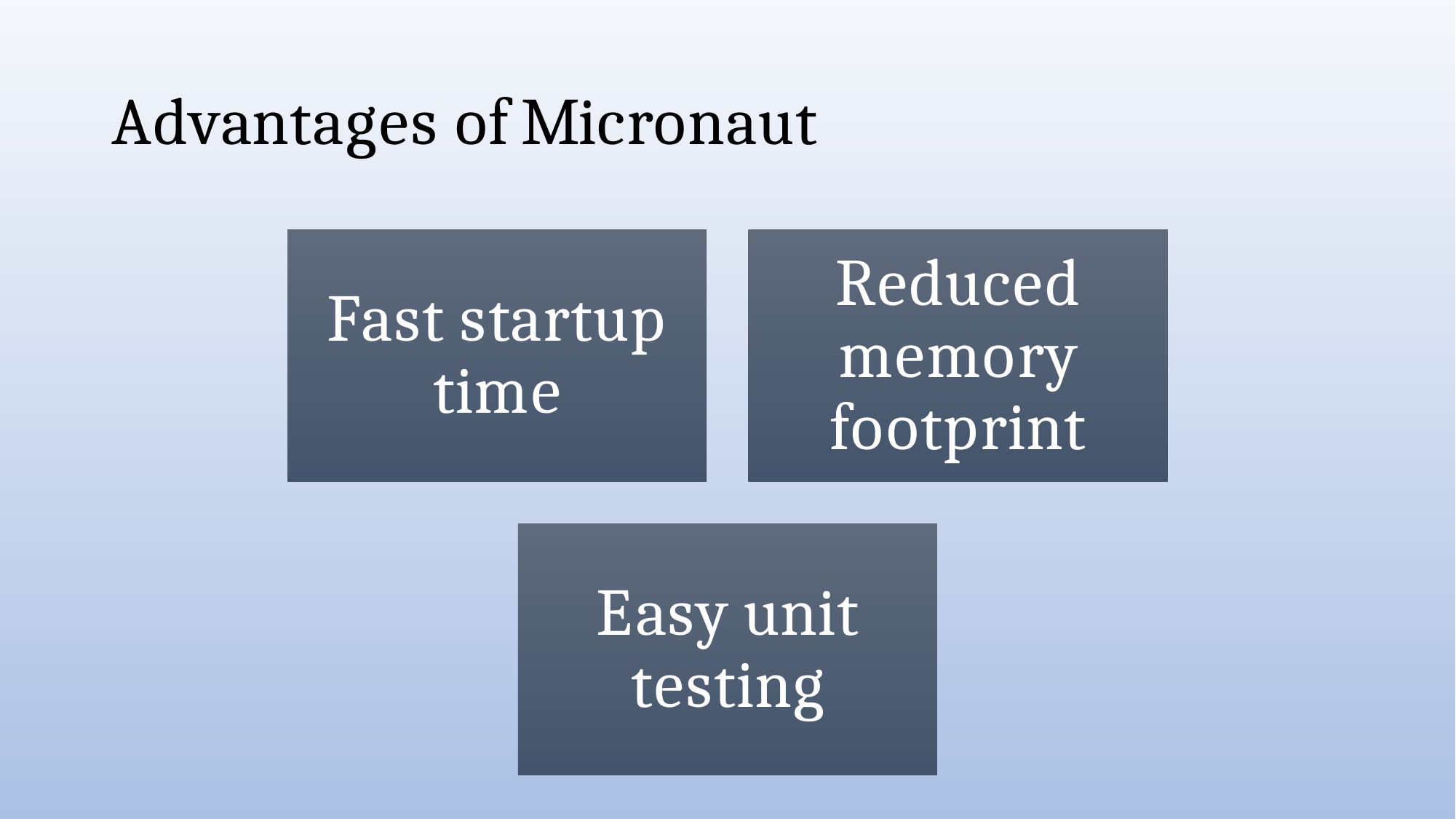

# Advantages of Micronaut
Fast startup time
Reduced memory footprint
Easy unit testing